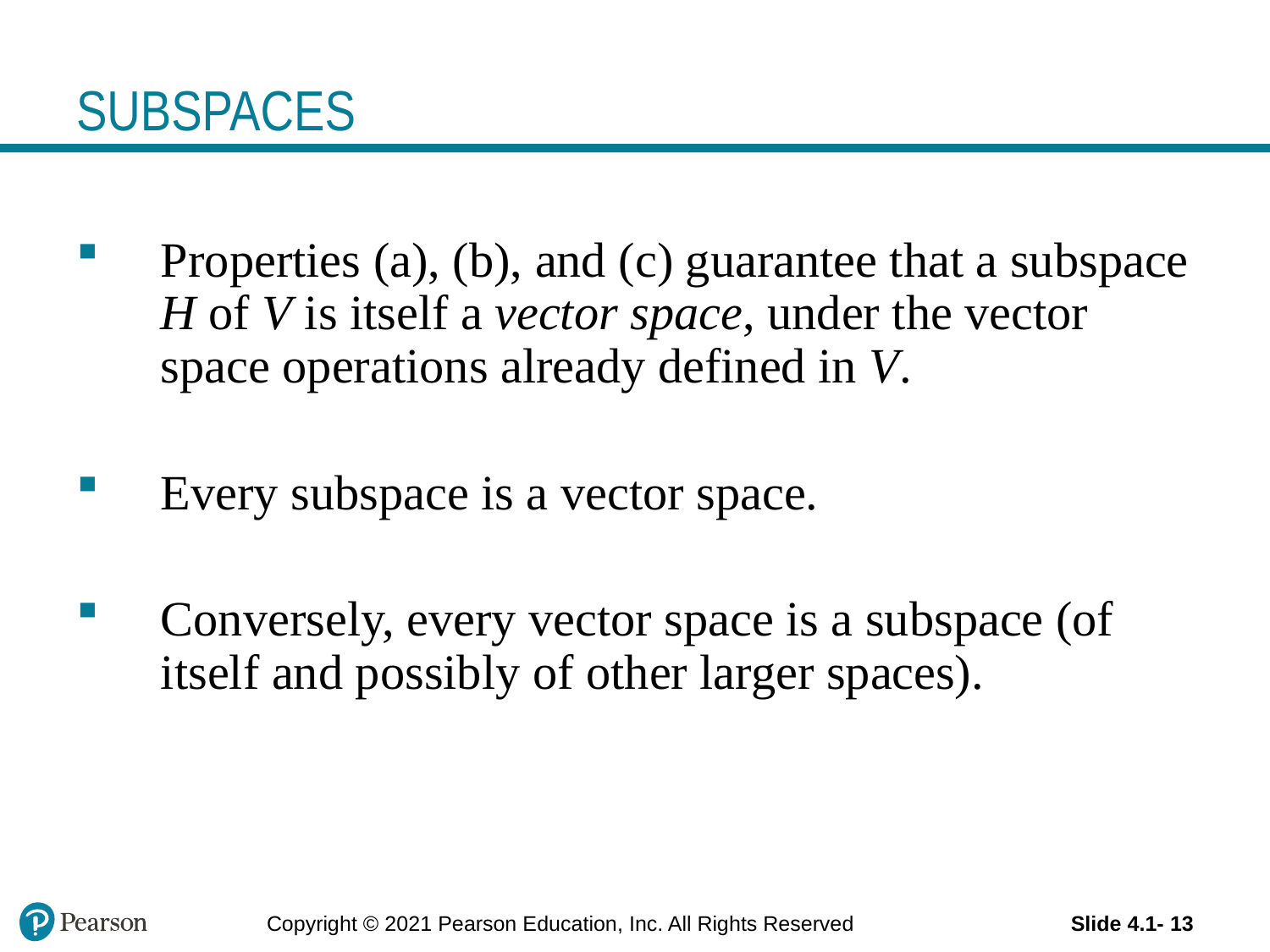

# SUBSPACES

Properties (a), (b), and (c) guarantee that a subspace H of V is itself a vector space, under the vector space operations already defined in V.

Every subspace is a vector space.

Conversely, every vector space is a subspace (of itself and possibly of other larger spaces).
Copyright © 2021 Pearson Education, Inc. All Rights Reserved
Slide 4.1- 13